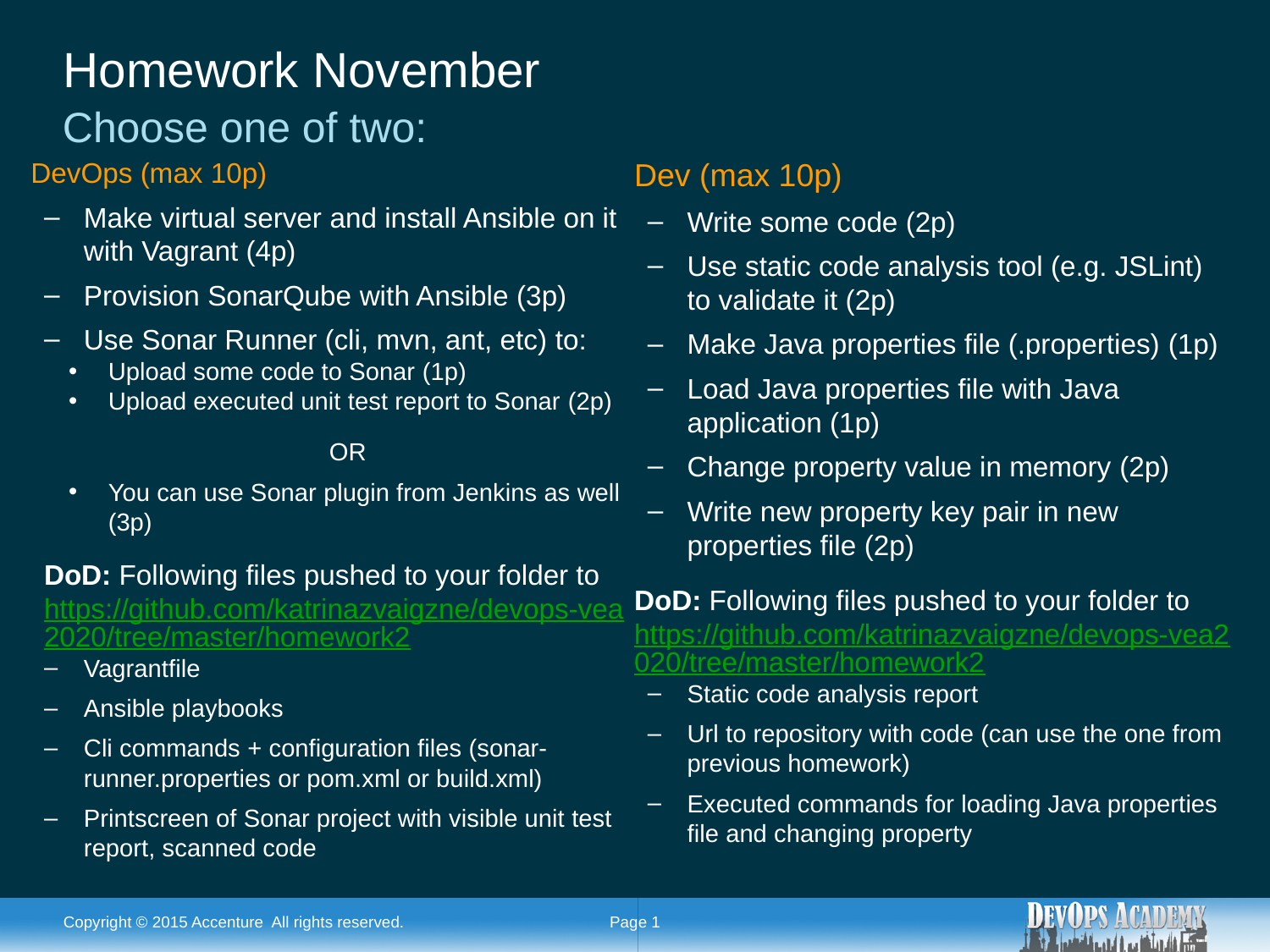

# Homework November
Choose one of two:
DevOps (max 10p)
Make virtual server and install Ansible on it with Vagrant (4p)
Provision SonarQube with Ansible (3p)
Use Sonar Runner (cli, mvn, ant, etc) to:
Upload some code to Sonar (1p)
Upload executed unit test report to Sonar (2p)
OR
You can use Sonar plugin from Jenkins as well (3p)
DoD: Following files pushed to your folder to
https://github.com/katrinazvaigzne/devops-vea2020/tree/master/homework2
Vagrantfile
Ansible playbooks
Cli commands + configuration files (sonar-runner.properties or pom.xml or build.xml)
Printscreen of Sonar project with visible unit test report, scanned code
Dev (max 10p)
Write some code (2p)
Use static code analysis tool (e.g. JSLint) to validate it (2p)
Make Java properties file (.properties) (1p)
Load Java properties file with Java application (1p)
Change property value in memory (2p)
Write new property key pair in new properties file (2p)
DoD: Following files pushed to your folder to
https://github.com/katrinazvaigzne/devops-vea2020/tree/master/homework2
Static code analysis report
Url to repository with code (can use the one from previous homework)
Executed commands for loading Java properties file and changing property
Copyright © 2015 Accenture  All rights reserved.
Page 1